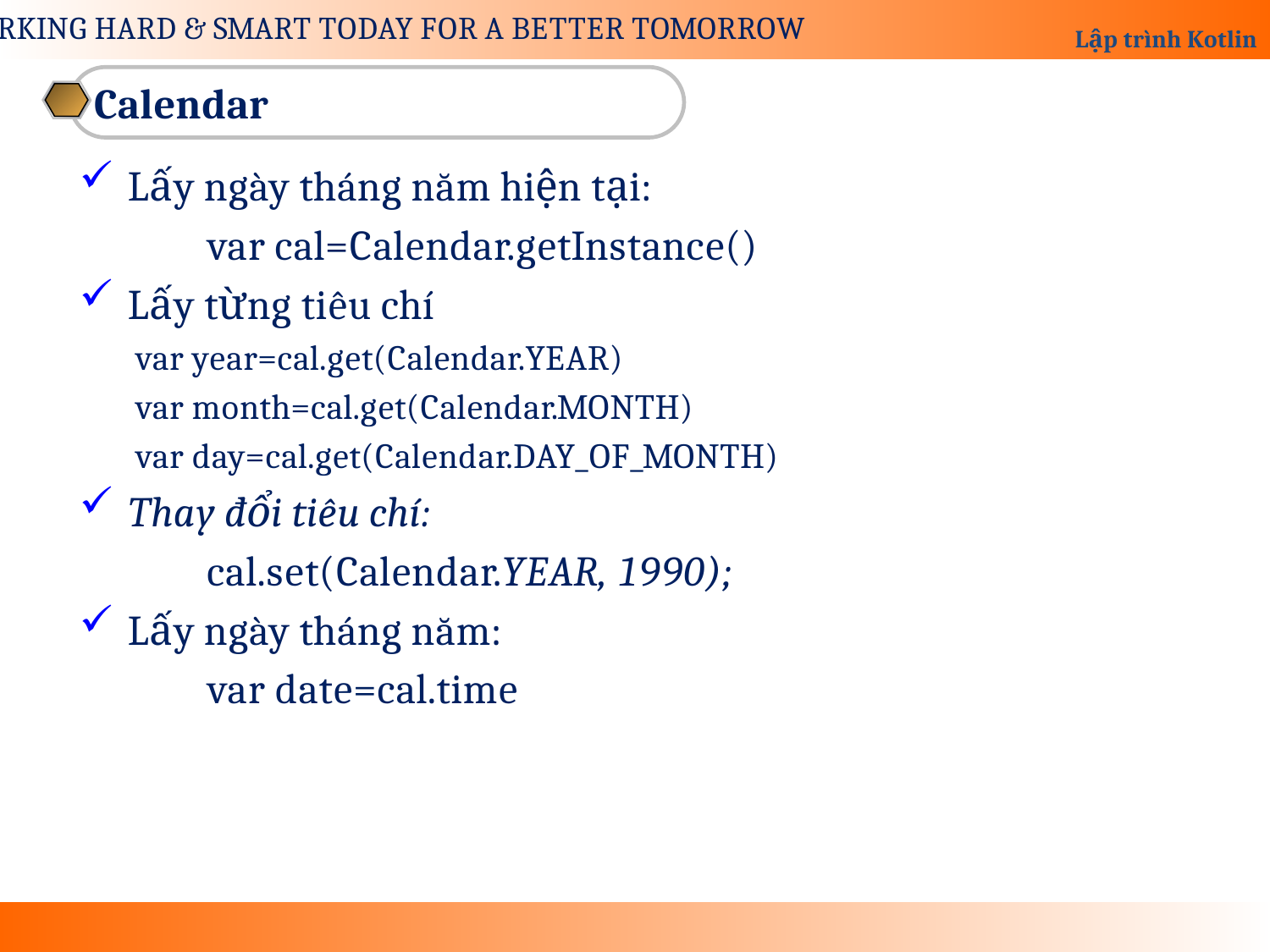

Calendar

Lấy ngày tháng năm hiện tại:
	var cal=Calendar.getInstance()
Lấy từng tiêu chí
var year=cal.get(Calendar.YEAR)
var month=cal.get(Calendar.MONTH)
var day=cal.get(Calendar.DAY_OF_MONTH)
Thay đổi tiêu chí:
	cal.set(Calendar.YEAR, 1990);
Lấy ngày tháng năm:
	var date=cal.time